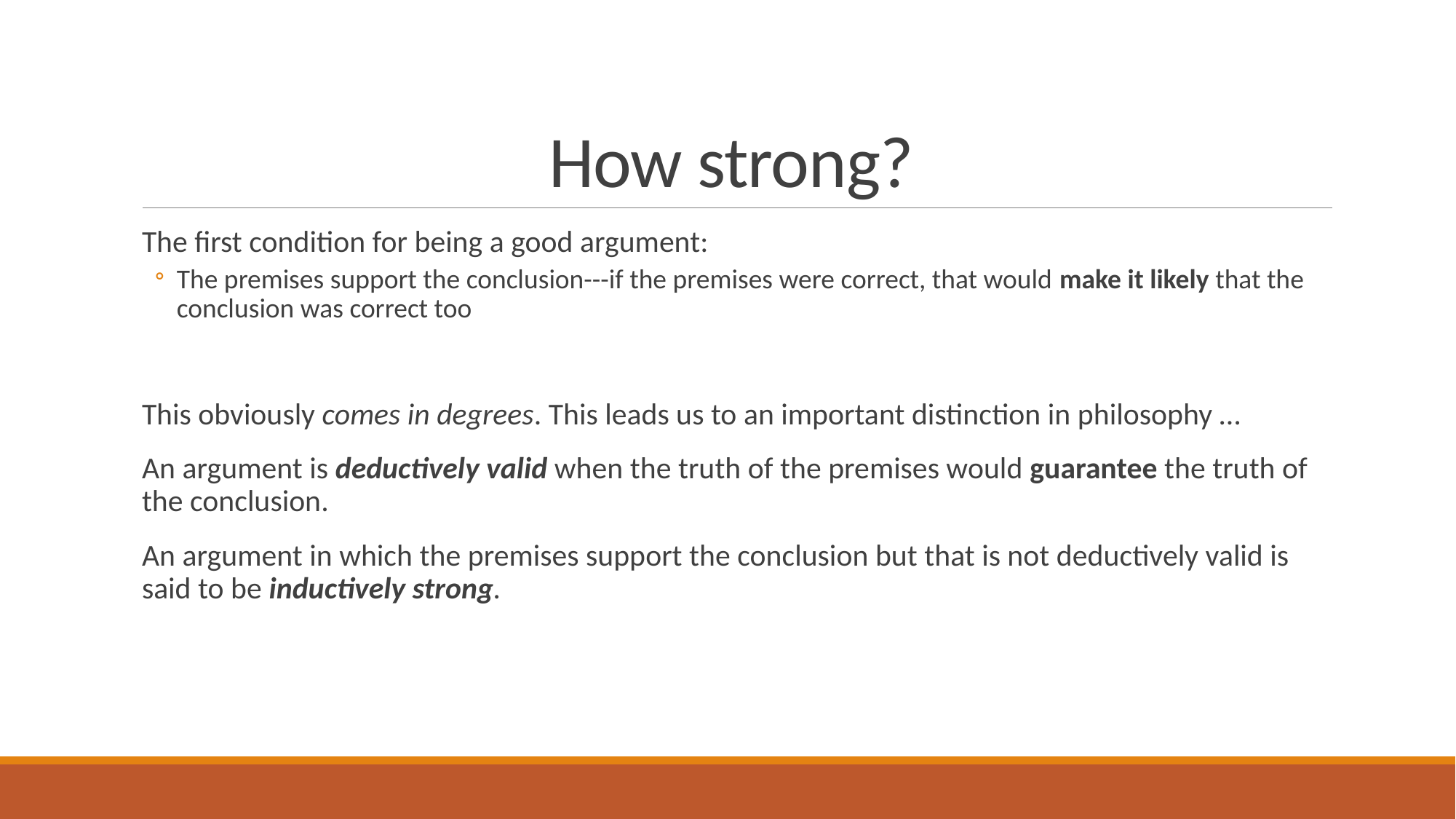

# How strong?
The first condition for being a good argument:
The premises support the conclusion---if the premises were correct, that would make it likely that the conclusion was correct too

This obviously comes in degrees. This leads us to an important distinction in philosophy …
An argument is deductively valid when the truth of the premises would guarantee the truth of the conclusion.
An argument in which the premises support the conclusion but that is not deductively valid is said to be inductively strong.